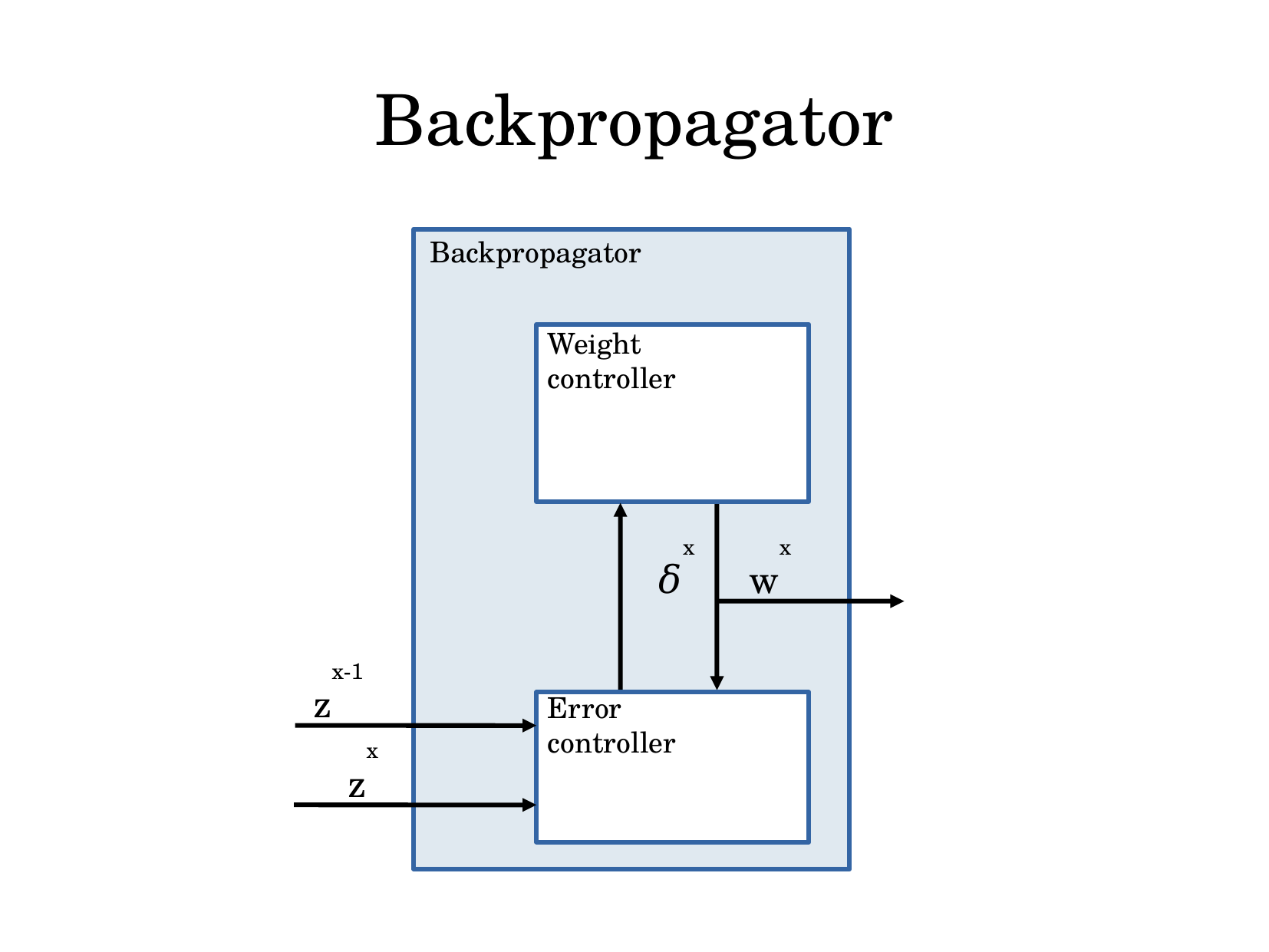

Backpropagator
Backpropagator

Weight
controller

𝛿x
wx

zx-1
Error
controller

zx